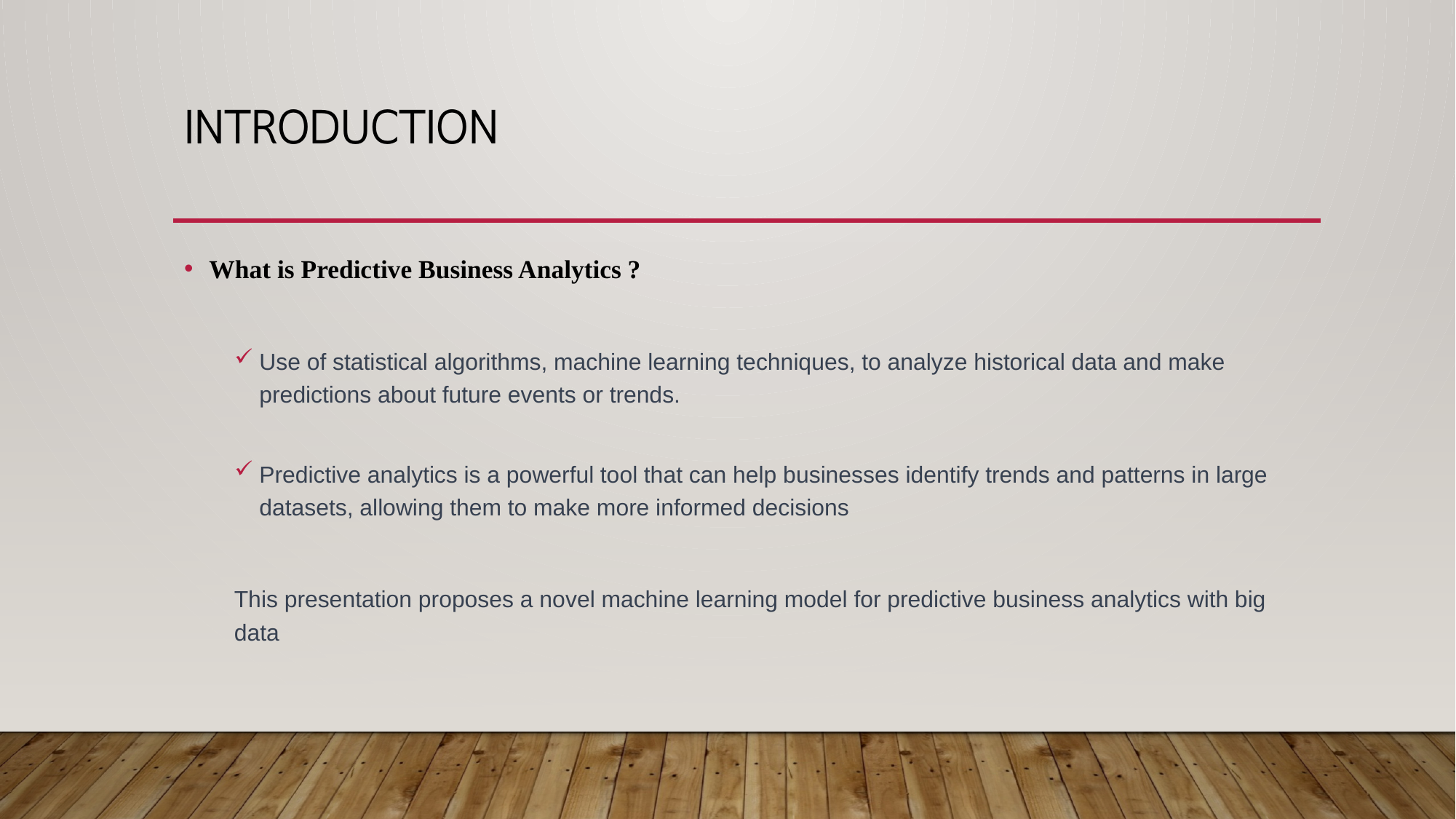

# Introduction
What is Predictive Business Analytics ?

Use of statistical algorithms, machine learning techniques, to analyze historical data and make predictions about future events or trends.

Predictive analytics is a powerful tool that can help businesses identify trends and patterns in large datasets, allowing them to make more informed decisions

This presentation proposes a novel machine learning model for predictive business analytics with big data